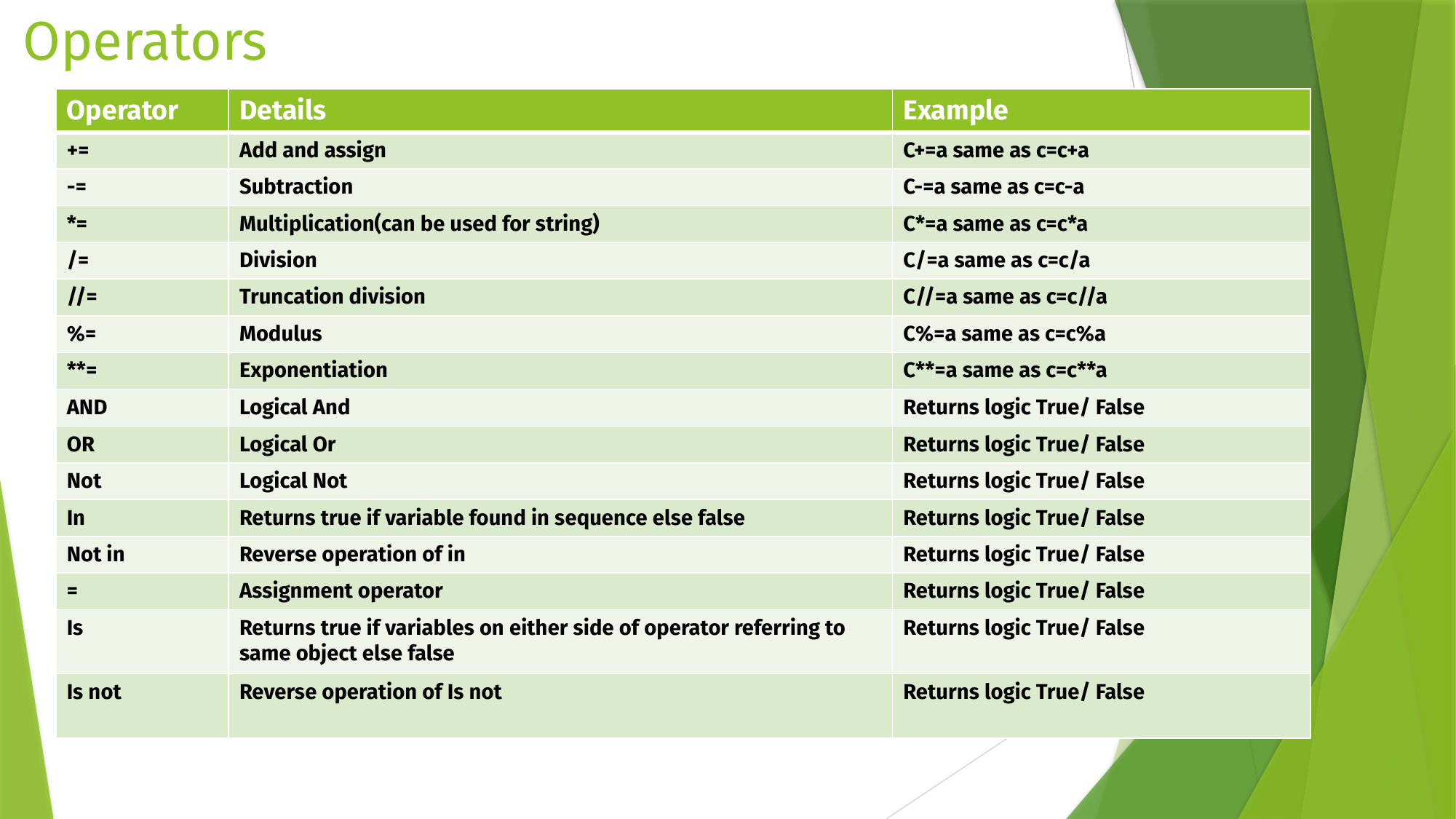

# Operators
| Operator | Details | Example |
| --- | --- | --- |
| += | Add and assign | C+=a same as c=c+a |
| -= | Subtraction | C-=a same as c=c-a |
| \*= | Multiplication(can be used for string) | C\*=a same as c=c\*a |
| /= | Division | C/=a same as c=c/a |
| //= | Truncation division | C//=a same as c=c//a |
| %= | Modulus | C%=a same as c=c%a |
| \*\*= | Exponentiation | C\*\*=a same as c=c\*\*a |
| AND | Logical And | Returns logic True/ False |
| OR | Logical Or | Returns logic True/ False |
| Not | Logical Not | Returns logic True/ False |
| In | Returns true if variable found in sequence else false | Returns logic True/ False |
| Not in | Reverse operation of in | Returns logic True/ False |
| = | Assignment operator | Returns logic True/ False |
| Is | Returns true if variables on either side of operator referring to same object else false | Returns logic True/ False |
| Is not | Reverse operation of Is not | Returns logic True/ False |